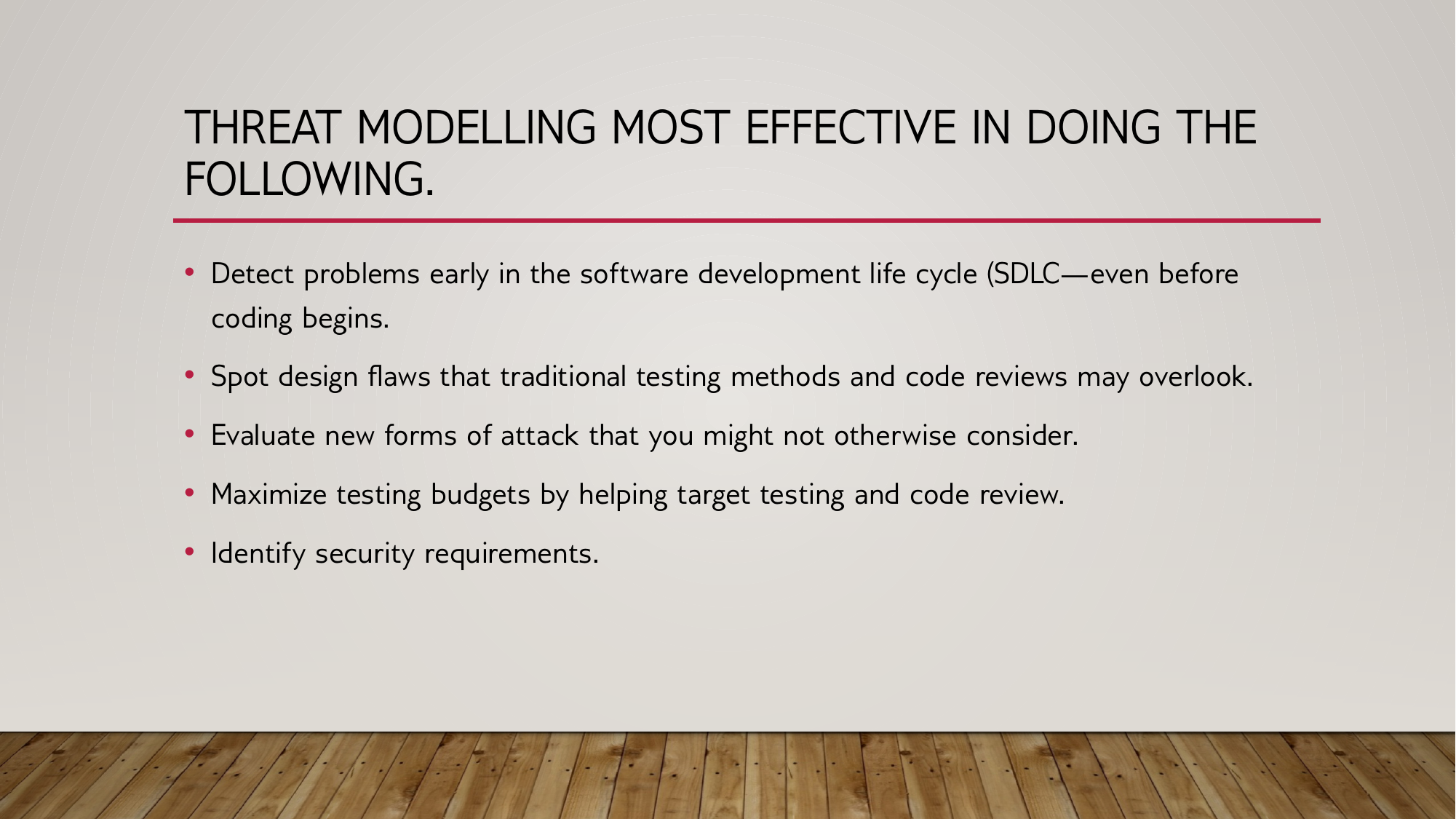

# THREAT MODELLING MOST EFFECTIVE IN DOING THE FOLLOWING.
Detect problems early in the software development life cycle (SDLC—even before coding begins.
Spot design flaws that traditional testing methods and code reviews may overlook.
Evaluate new forms of attack that you might not otherwise consider.
Maximize testing budgets by helping target testing and code review.
Identify security requirements.